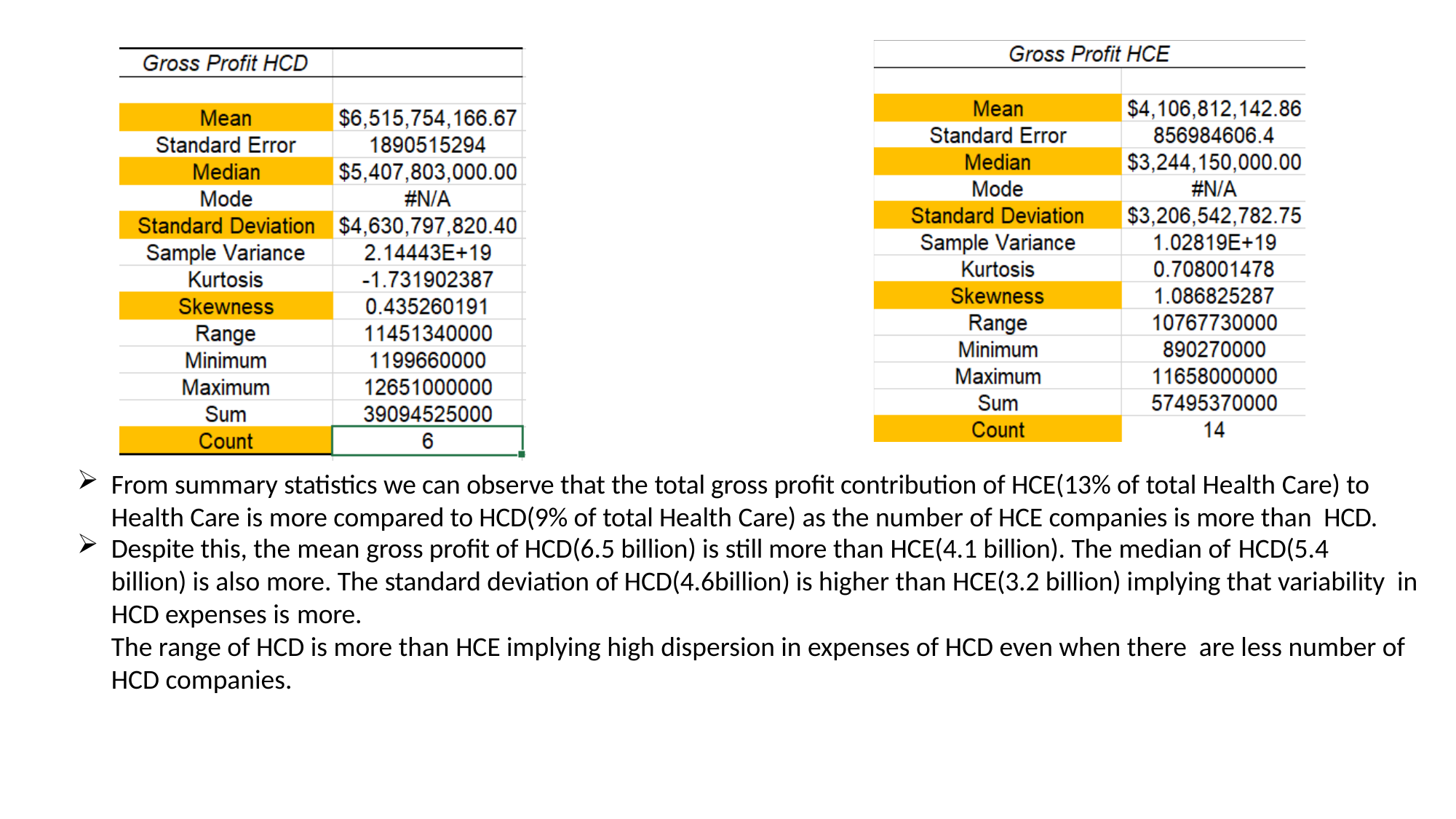

From summary statistics we can observe that the total gross profit contribution of HCE(13% of total Health Care) to  Health Care is more compared to HCD(9% of total Health Care) as the number of HCE companies is more than HCD.
Despite this, the mean gross profit of HCD(6.5 billion) is still more than HCE(4.1 billion). The median of HCD(5.4
billion) is also more. The standard deviation of HCD(4.6billion) is higher than HCE(3.2 billion) implying that variability  in HCD expenses is more.
The range of HCD is more than HCE implying high dispersion in expenses of HCD even when there  are less number of HCD companies.